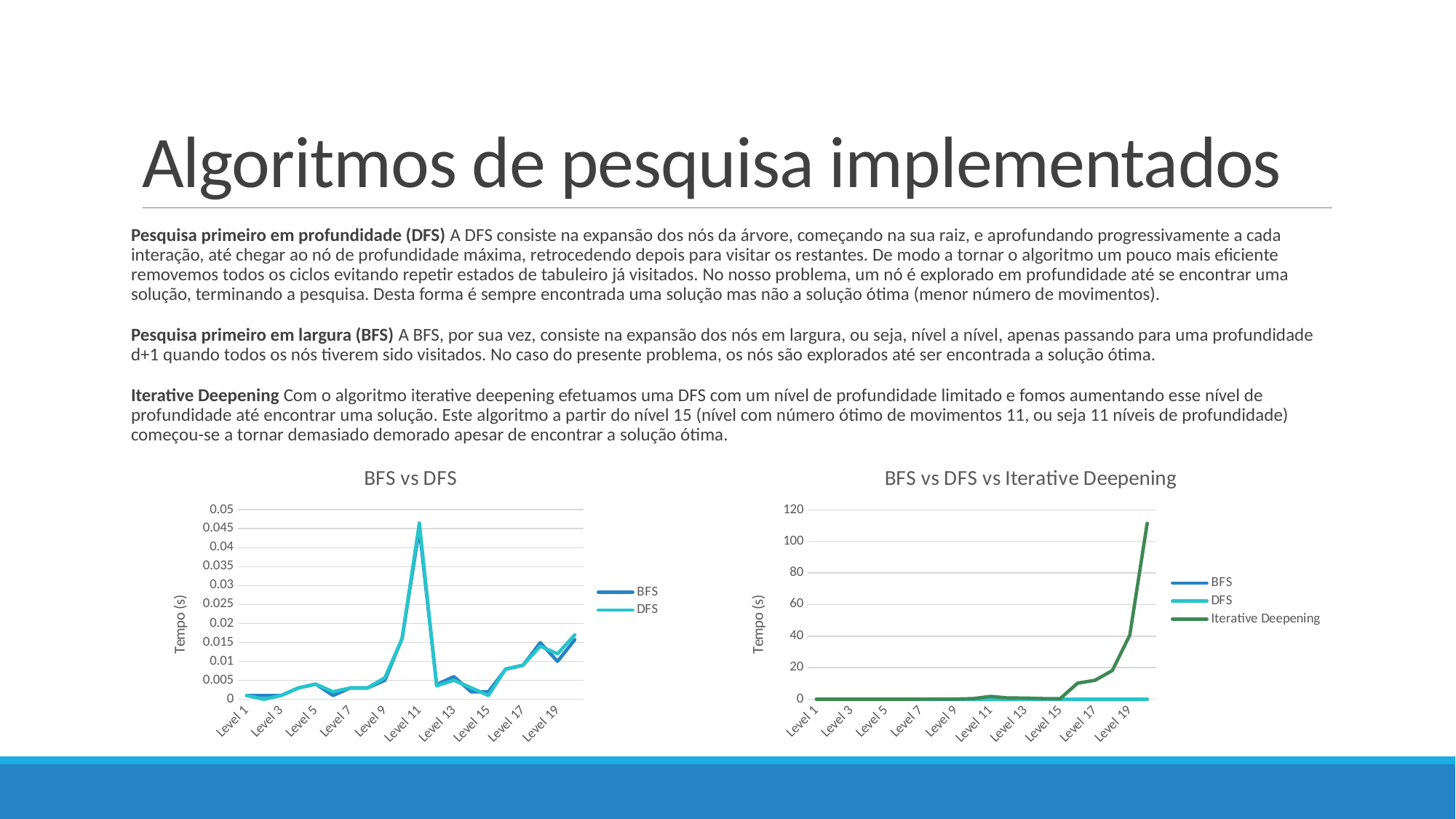

# Algoritmos de pesquisa implementados
Pesquisa primeiro em profundidade (DFS) A DFS consiste na expansão dos nós da árvore, começando na sua raiz, e aprofundando progressivamente a cada interação, até chegar ao nó de profundidade máxima, retrocedendo depois para visitar os restantes. De modo a tornar o algoritmo um pouco mais eficiente removemos todos os ciclos evitando repetir estados de tabuleiro já visitados. No nosso problema, um nó é explorado em profundidade até se encontrar uma solução, terminando a pesquisa. Desta forma é sempre encontrada uma solução mas não a solução ótima (menor número de movimentos).
Pesquisa primeiro em largura (BFS) A BFS, por sua vez, consiste na expansão dos nós em largura, ou seja, nível a nível, apenas passando para uma profundidade d+1 quando todos os nós tiverem sido visitados. No caso do presente problema, os nós são explorados até ser encontrada a solução ótima.
Iterative Deepening Com o algoritmo iterative deepening efetuamos uma DFS com um nível de profundidade limitado e fomos aumentando esse nível de profundidade até encontrar uma solução. Este algoritmo a partir do nível 15 (nível com número ótimo de movimentos 11, ou seja 11 níveis de profundidade) começou-se a tornar demasiado demorado apesar de encontrar a solução ótima.

### Chart: BFS vs DFS vs Iterative Deepening

| Category | A* | BFS | DFS | Iterative Deepening |
|---|---|---|---|---|
| Level 1 | 0.0 | 0.000993 | 0.000996 | 0.000998 |
| Level 2 | 0.001011 | 0.001 | 0.0 | 0.002 |
| Level 3 | 0.000998 | 0.001001 | 0.001 | 0.002997 |
| Level 4 | 0.001 | 0.002999 | 0.002998 | 0.006999 |
| Level 5 | 0.002 | 0.003999 | 0.004 | 0.036997 |
| Level 6 | 0.001 | 0.001 | 0.002 | 0.046 |
| Level 7 | 0.002 | 0.003001 | 0.003 | 0.057 |
| Level 8 | 0.002 | 0.003 | 0.003001 | 0.144903 |
| Level 9 | 0.002 | 0.005 | 0.005698 | 0.137665 |
| Level 10 | 0.004001 | 0.016047 | 0.016 | 0.42546 |
| Level 11 | 0.018651 | 0.044999 | 0.046524 | 1.849363 |
| Level 12 | 0.002006 | 0.003872 | 0.003549 | 0.826703 |
| Level 13 | 0.003045 | 0.005994 | 0.005002 | 0.764273 |
| Level 14 | 0.001997 | 0.001956 | 0.003048 | 0.439171 |
| Level 15 | 0.001999 | 0.002009 | 0.000991 | 0.353884 |
| Level 16 | 0.005047 | 0.007956 | 0.007998 | 10.221049 |
| Level 17 | 0.006996 | 0.008953 | 0.009 | 12.021041 |
| Level 18 | 0.007046 | 0.01495 | 0.014 | 18.215355 |
| Level 19 | 0.008587 | 0.009999 | 0.012002 | 40.585777 |
| Level 20 | 0.01 | 0.015732 | 0.017003 | 111.457792 |

### Chart: BFS vs DFS

| Category | BFS | DFS |
|---|---|---|
| Level 1 | 0.000993 | 0.000996 |
| Level 2 | 0.001 | 0.0 |
| Level 3 | 0.001001 | 0.001 |
| Level 4 | 0.002999 | 0.002998 |
| Level 5 | 0.003999 | 0.004 |
| Level 6 | 0.001 | 0.002 |
| Level 7 | 0.003001 | 0.003 |
| Level 8 | 0.003 | 0.003001 |
| Level 9 | 0.005 | 0.005698 |
| Level 10 | 0.016047 | 0.016 |
| Level 11 | 0.044999 | 0.046524 |
| Level 12 | 0.003872 | 0.003549 |
| Level 13 | 0.005994 | 0.005002 |
| Level 14 | 0.001956 | 0.003048 |
| Level 15 | 0.002009 | 0.000991 |
| Level 16 | 0.007956 | 0.007998 |
| Level 17 | 0.008953 | 0.009 |
| Level 18 | 0.01495 | 0.014 |
| Level 19 | 0.009999 | 0.012002 |
| Level 20 | 0.015732 | 0.017003 |